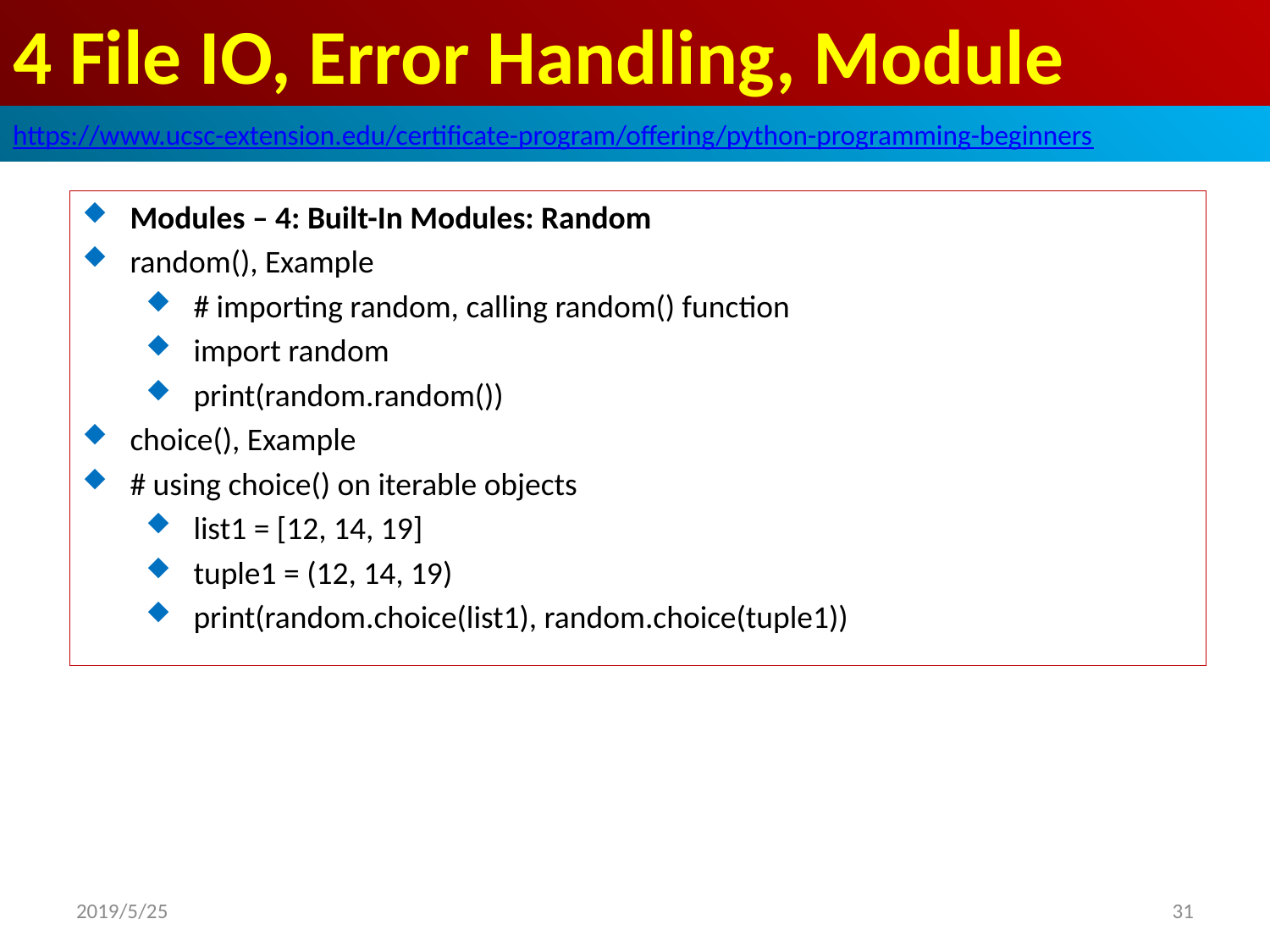

# 4 File IO, Error Handling, Module
https://www.ucsc-extension.edu/certificate-program/offering/python-programming-beginners
Modules – 4: Built-In Modules: Random
random(), Example
# importing random, calling random() function
import random
print(random.random())
choice(), Example
# using choice() on iterable objects
list1 = [12, 14, 19]
tuple1 = (12, 14, 19)
print(random.choice(list1), random.choice(tuple1))
2019/5/25
31